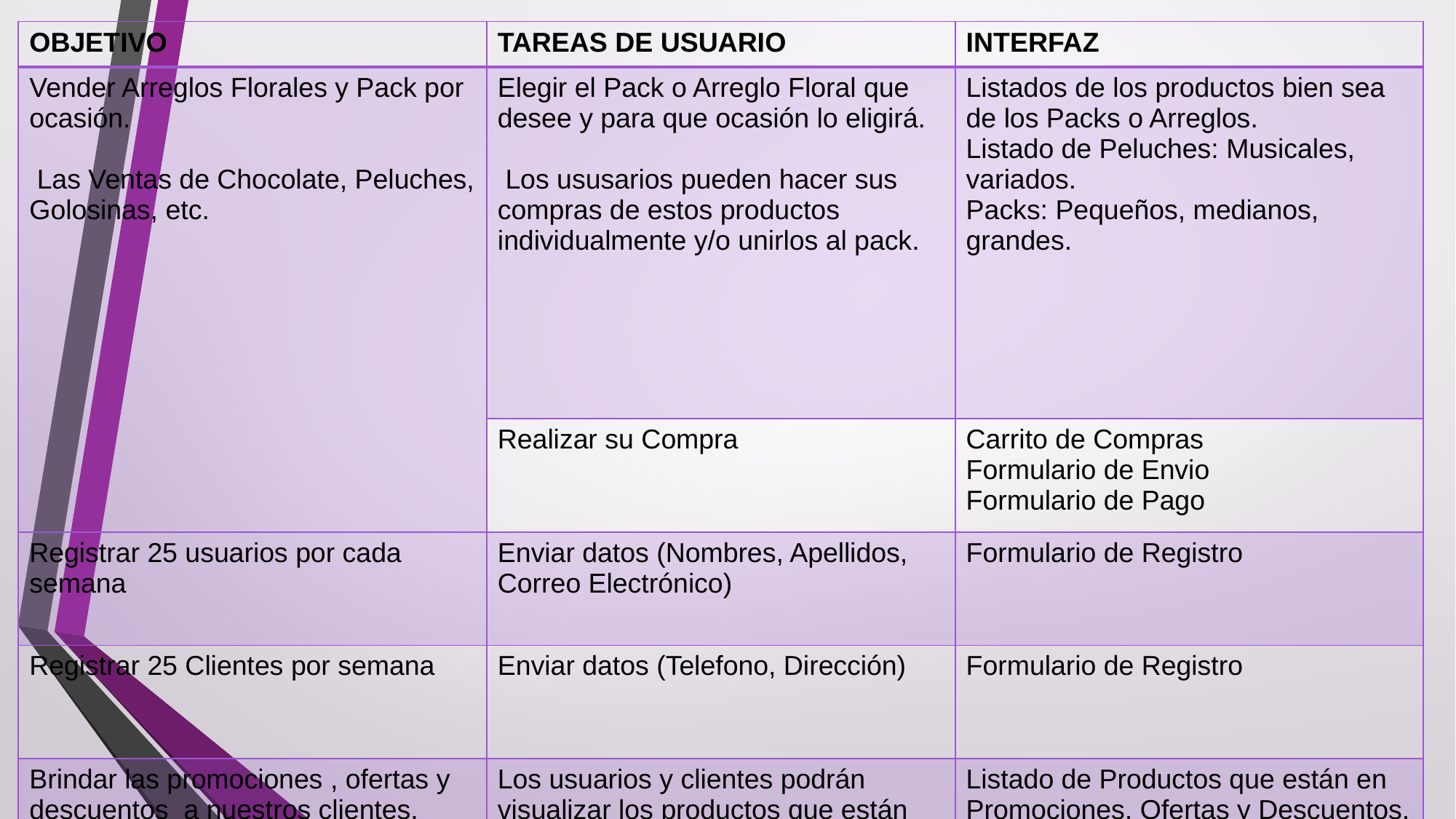

| OBJETIVO | TAREAS DE USUARIO | INTERFAZ |
| --- | --- | --- |
| Vender Arreglos Florales y Pack por ocasión. Las Ventas de Chocolate, Peluches, Golosinas, etc. | Elegir el Pack o Arreglo Floral que desee y para que ocasión lo eligirá. Los ususarios pueden hacer sus compras de estos productos individualmente y/o unirlos al pack. | Listados de los productos bien sea de los Packs o Arreglos. Listado de Peluches: Musicales, variados. Packs: Pequeños, medianos, grandes. |
|  | Realizar su Compra | Carrito de Compras Formulario de Envio Formulario de Pago |
| Registrar 25 usuarios por cada semana | Enviar datos (Nombres, Apellidos, Correo Electrónico) | Formulario de Registro |
| Registrar 25 Clientes por semana | Enviar datos (Telefono, Dirección) | Formulario de Registro |
| Brindar las promociones , ofertas y descuentos a nuestros clientes. | Los usuarios y clientes podrán visualizar los productos que están en ofertas, promociones y descuentos. | Listado de Productos que están en Promociones, Ofertas y Descuentos. |